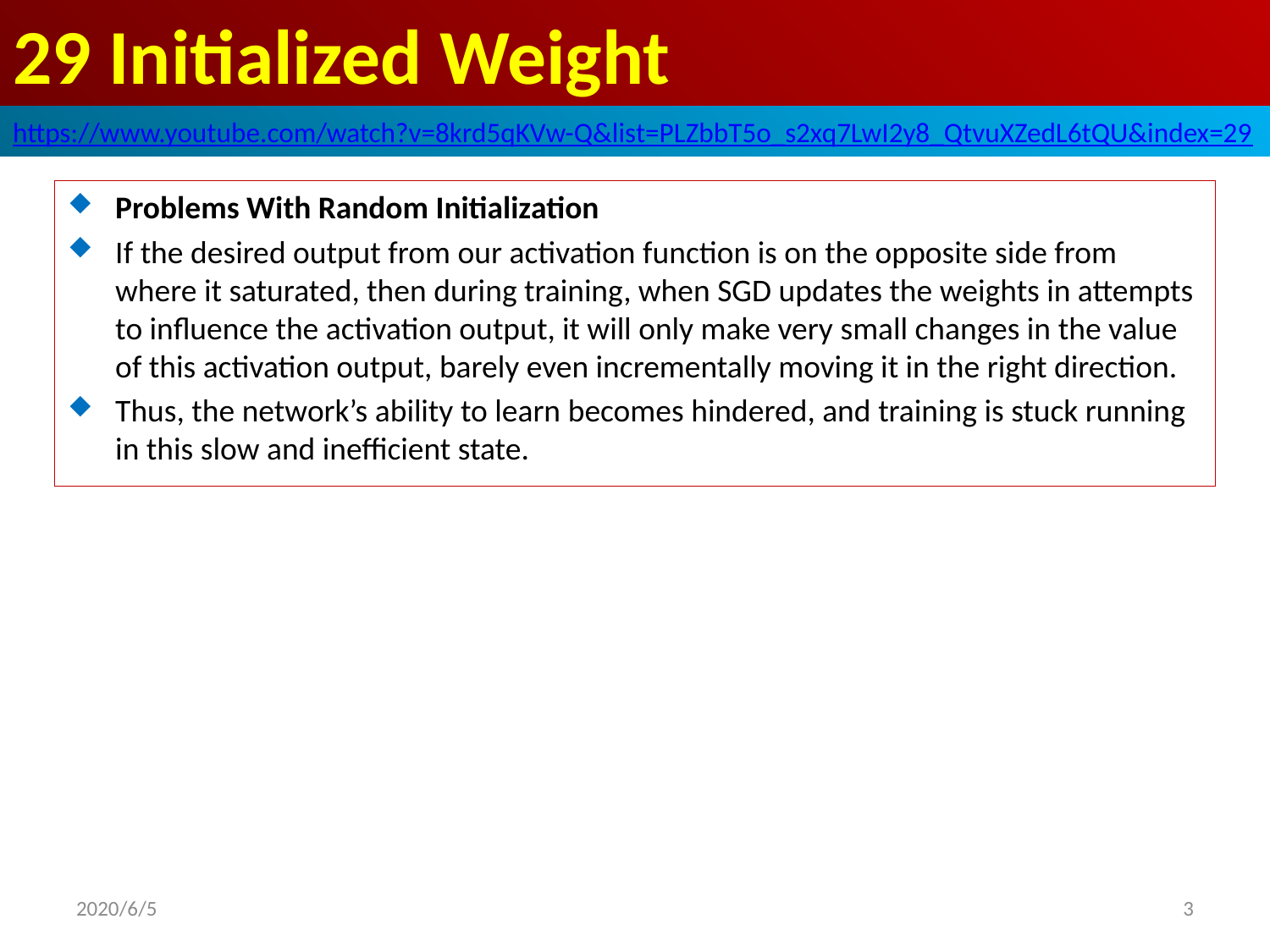

# 29 Initialized Weight
https://www.youtube.com/watch?v=8krd5qKVw-Q&list=PLZbbT5o_s2xq7LwI2y8_QtvuXZedL6tQU&index=29
Problems With Random Initialization
If the desired output from our activation function is on the opposite side from where it saturated, then during training, when SGD updates the weights in attempts to influence the activation output, it will only make very small changes in the value of this activation output, barely even incrementally moving it in the right direction.
Thus, the network’s ability to learn becomes hindered, and training is stuck running in this slow and inefficient state.

2020/6/5
3